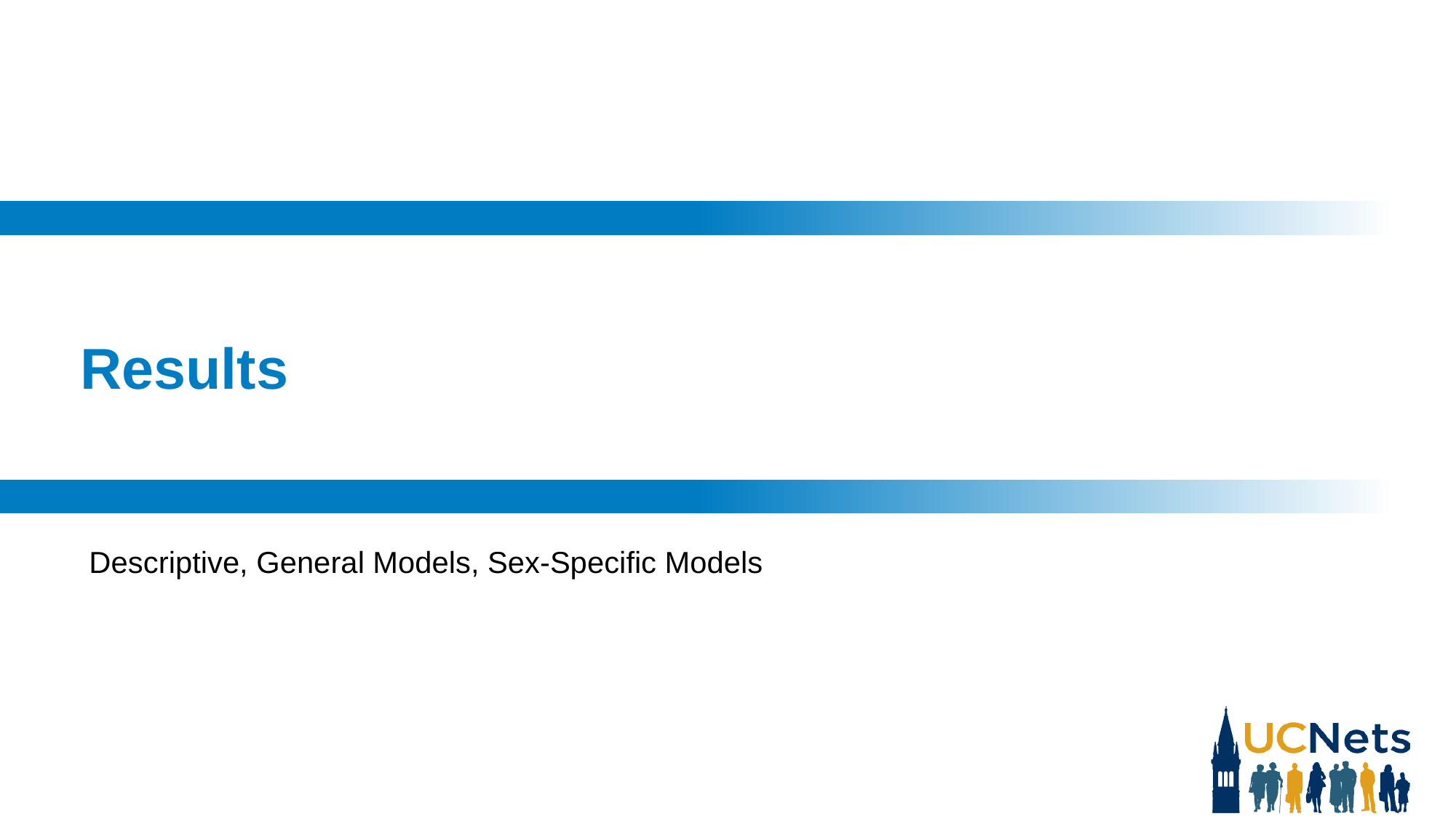

# Results
Descriptive, General Models, Sex-Specific Models